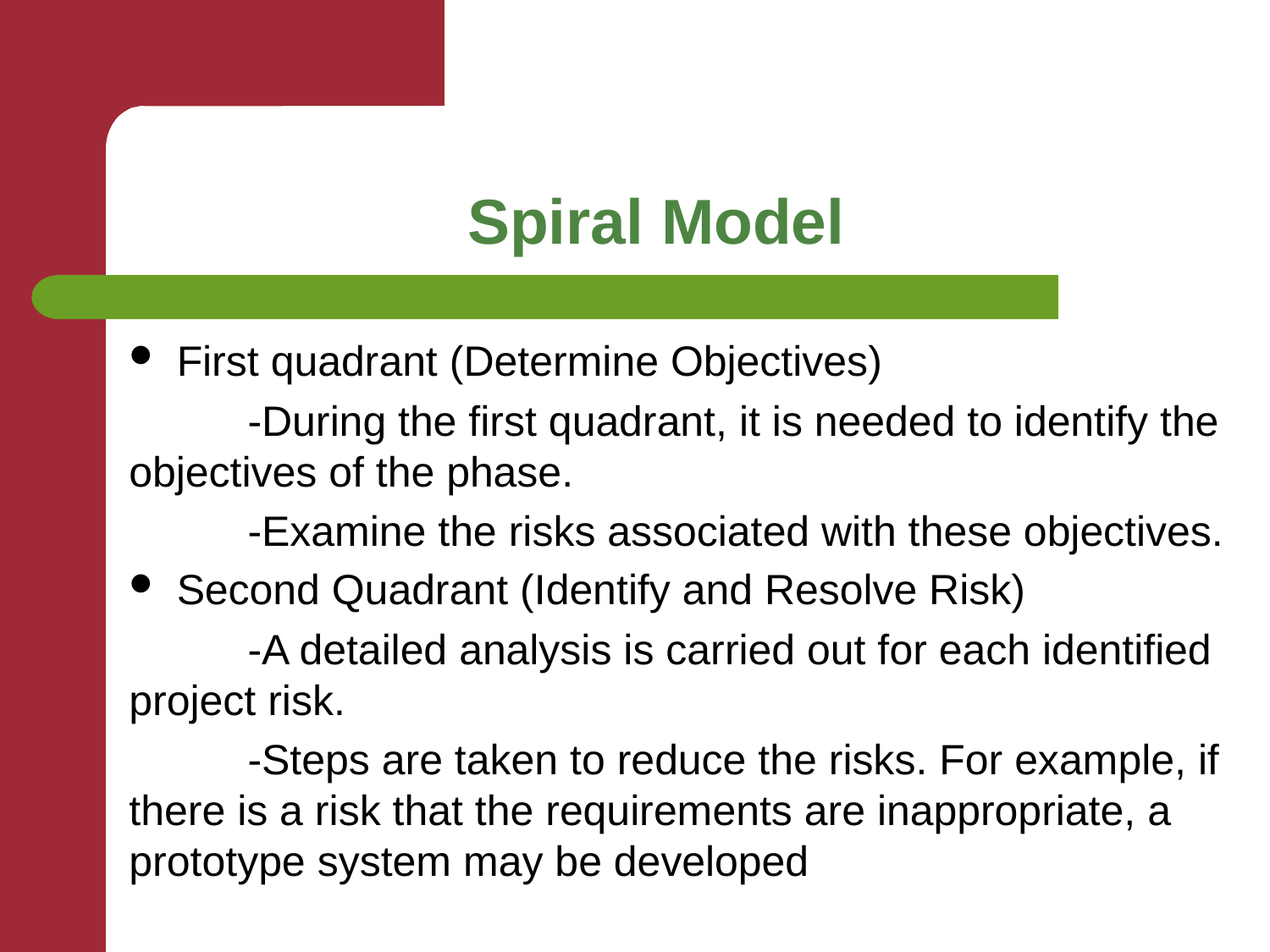

# Spiral Model
First quadrant (Determine Objectives)
          -During the first quadrant, it is needed to identify the objectives of the phase.
          -Examine the risks associated with these objectives.
Second Quadrant (Identify and Resolve Risk)
          -A detailed analysis is carried out for each identified project risk.
          -Steps are taken to reduce the risks. For example, if there is a risk that the requirements are inappropriate, a prototype system may be developed